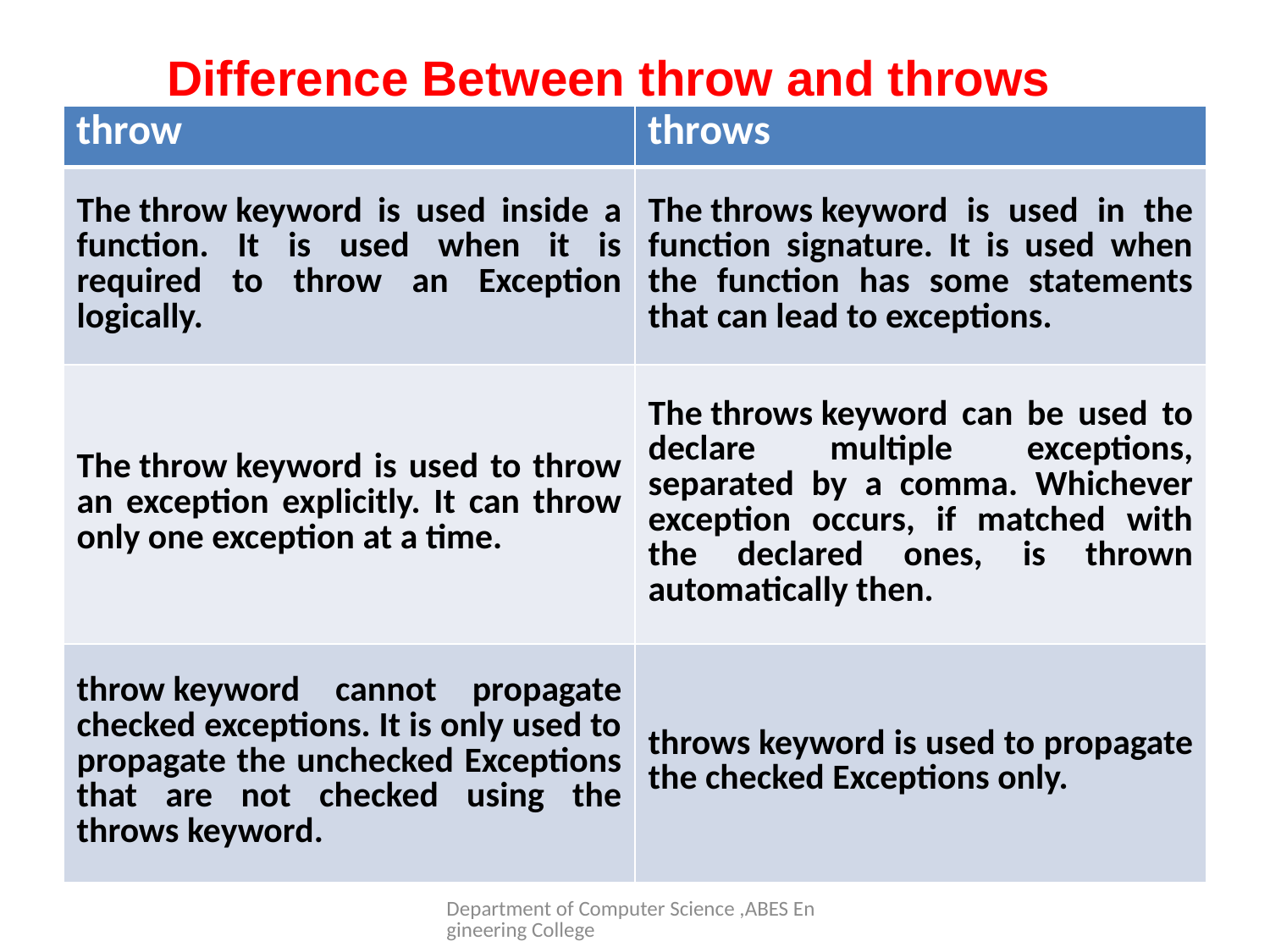

#
Difference Between throw and throws
| throw | throws |
| --- | --- |
| The throw keyword is used inside a function. It is used when it is required to throw an Exception logically. | The throws keyword is used in the function signature. It is used when the function has some statements that can lead to exceptions. |
| The throw keyword is used to throw an exception explicitly. It can throw only one exception at a time. | The throws keyword can be used to declare multiple exceptions, separated by a comma. Whichever exception occurs, if matched with the declared ones, is thrown automatically then. |
| throw keyword cannot propagate checked exceptions. It is only used to propagate the unchecked Exceptions that are not checked using the throws keyword. | throws keyword is used to propagate the checked Exceptions only. |
Department of Computer Science ,ABES Engineering College